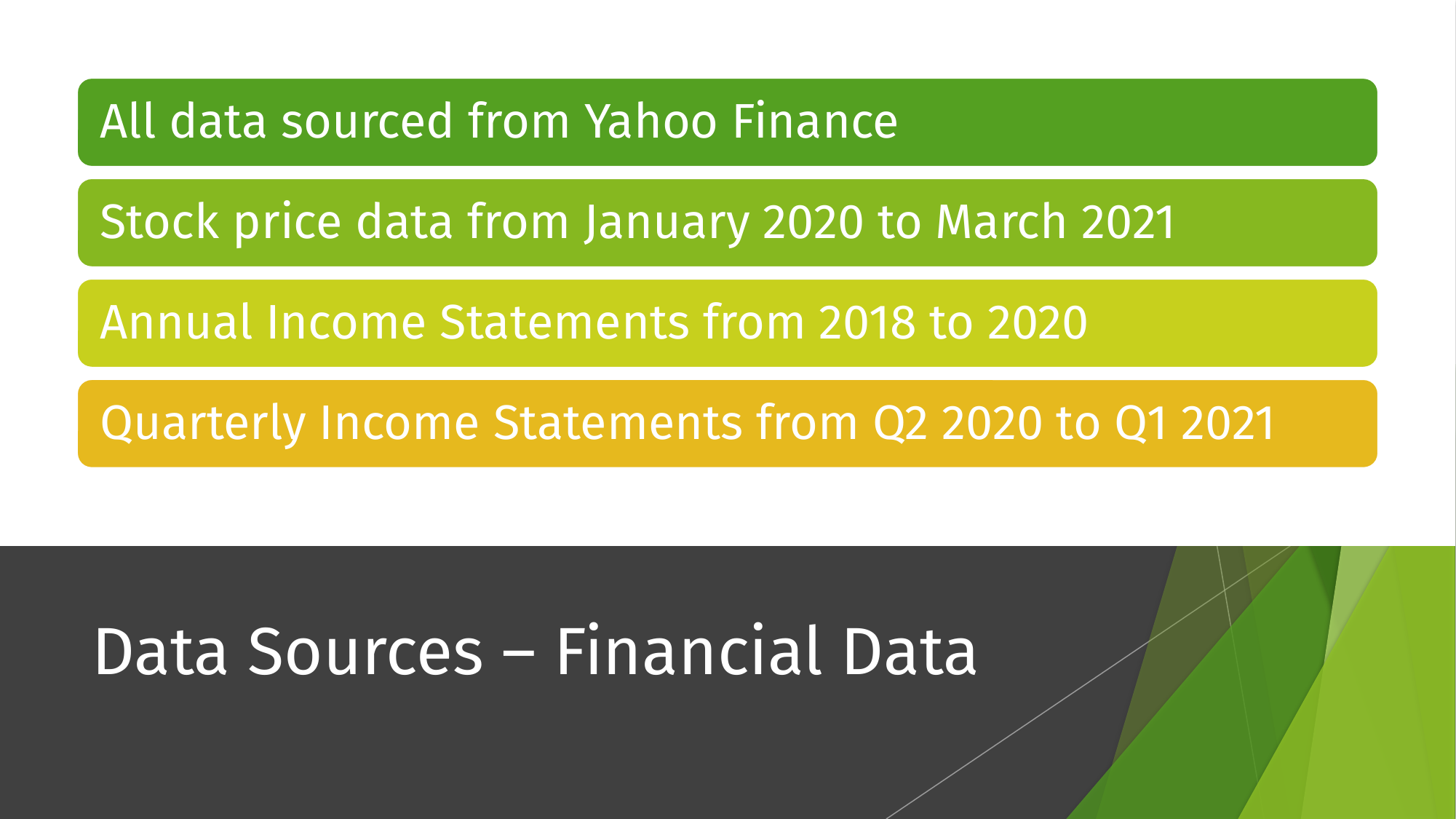

All data sourced from Yahoo Finance
Stock price data from January 2020 to March 2021
Annual Income Statements from 2018 to 2020
Quarterly Income Statements from Q2 2020 to Q1 2021

# Data Sources – Financial Data